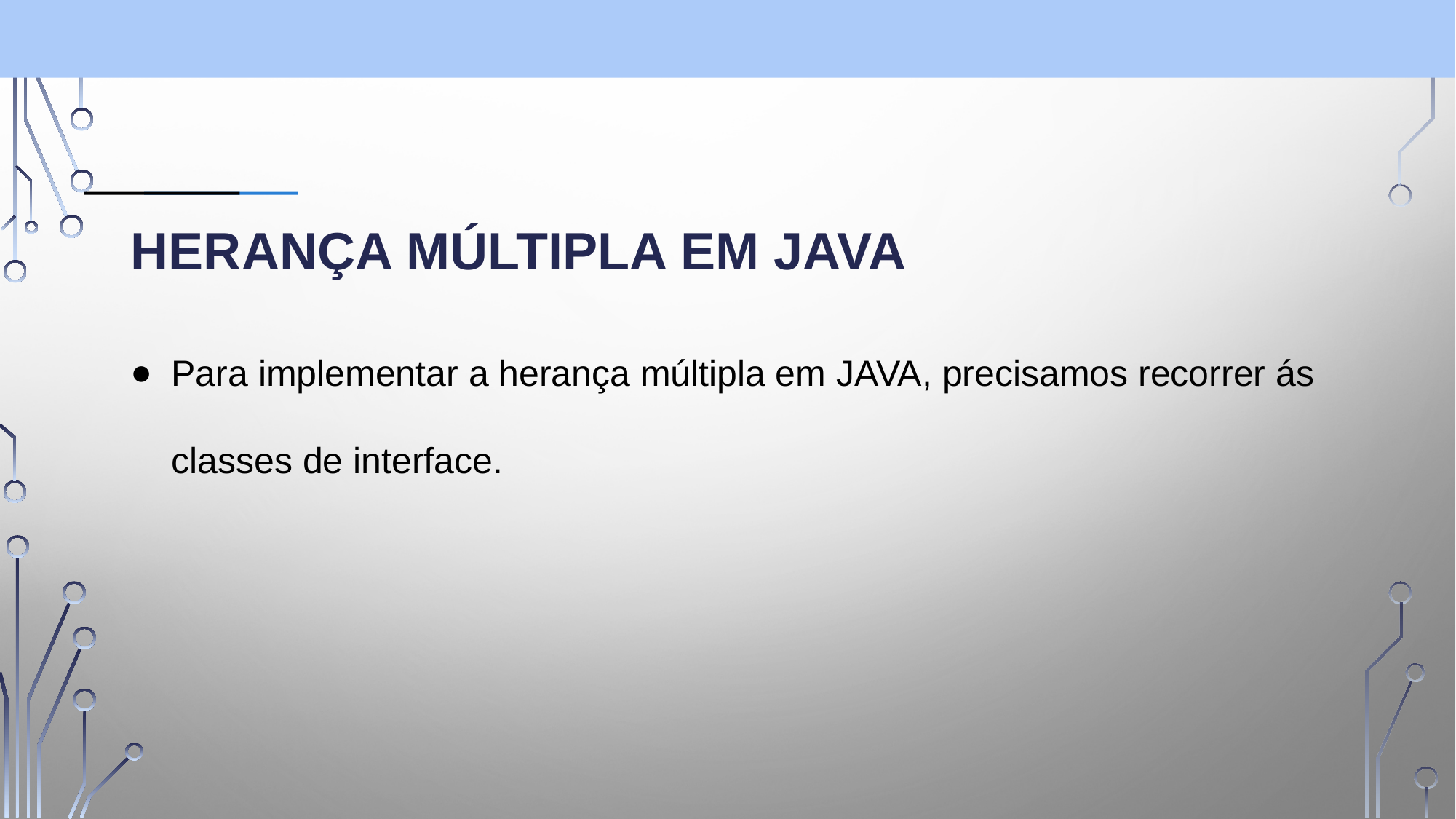

# Herança múltipla em JAVA
Para implementar a herança múltipla em JAVA, precisamos recorrer ás classes de interface.